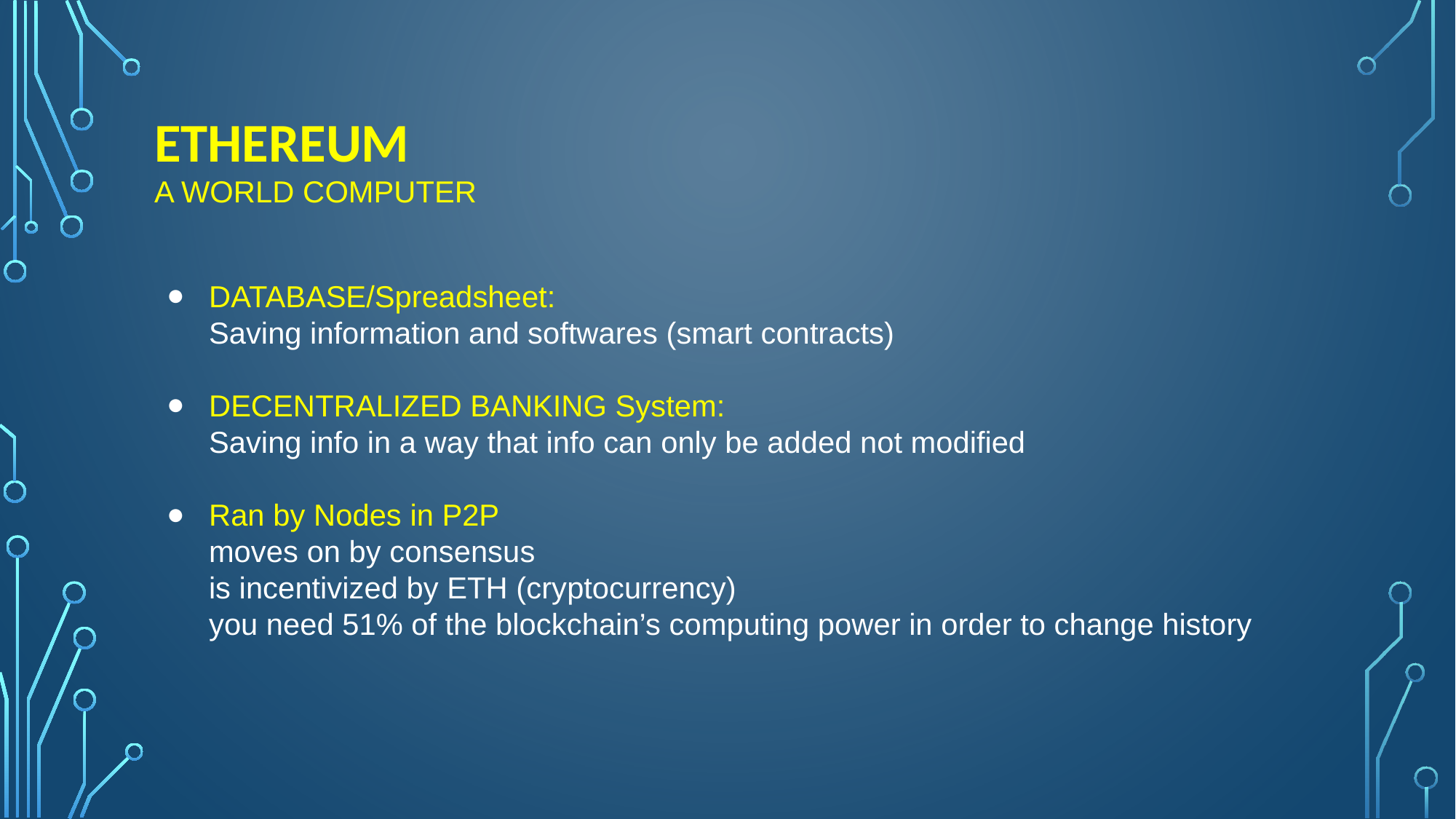

ETHEREUM
A WORLD COMPUTER
DATABASE/Spreadsheet:
Saving information and softwares (smart contracts)
DECENTRALIZED BANKING System:
Saving info in a way that info can only be added not modified
Ran by Nodes in P2P
moves on by consensus
is incentivized by ETH (cryptocurrency)
you need 51% of the blockchain’s computing power in order to change history